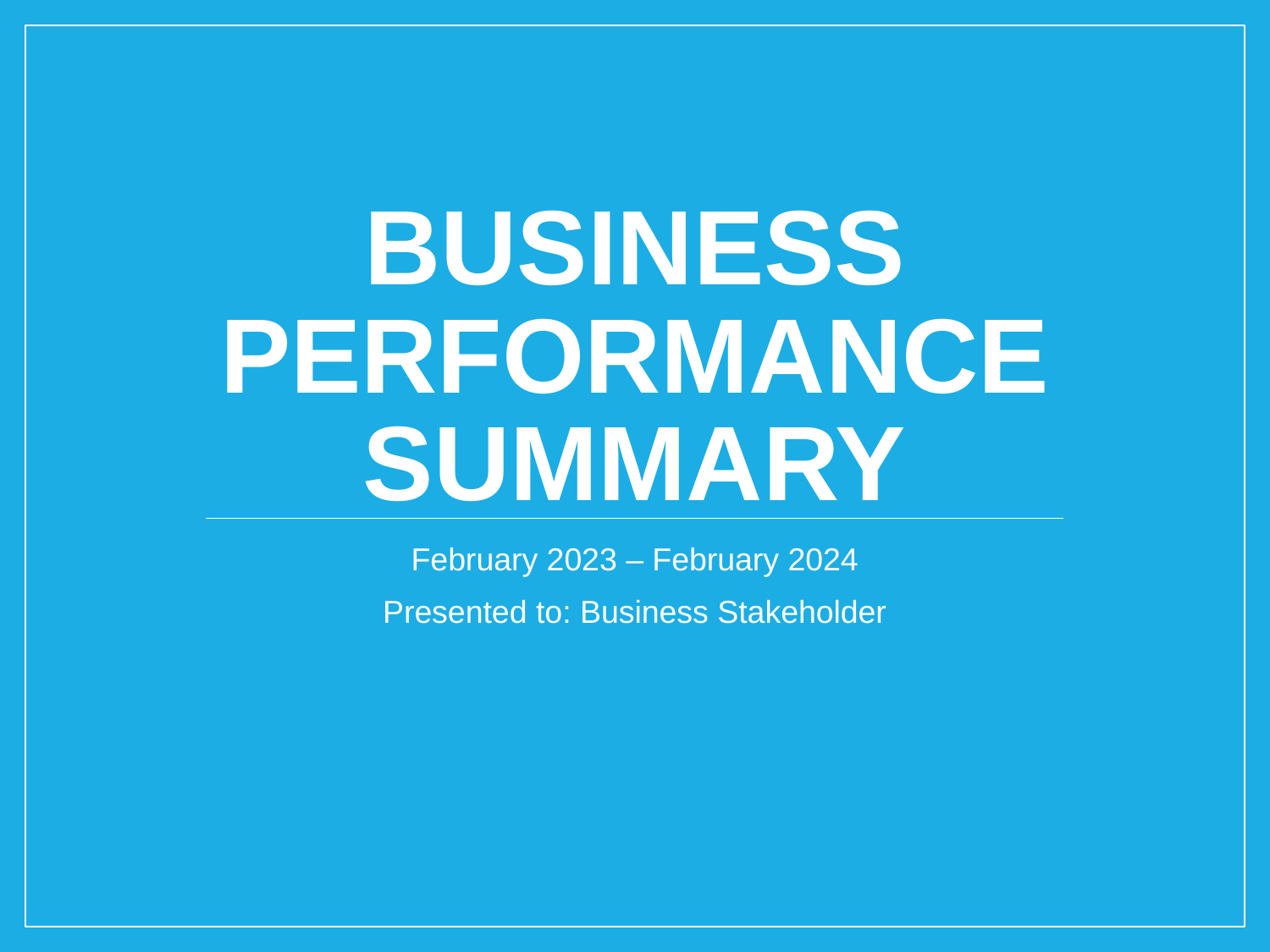

# Business Performance Summary
February 2023 – February 2024
Presented to: Business Stakeholder